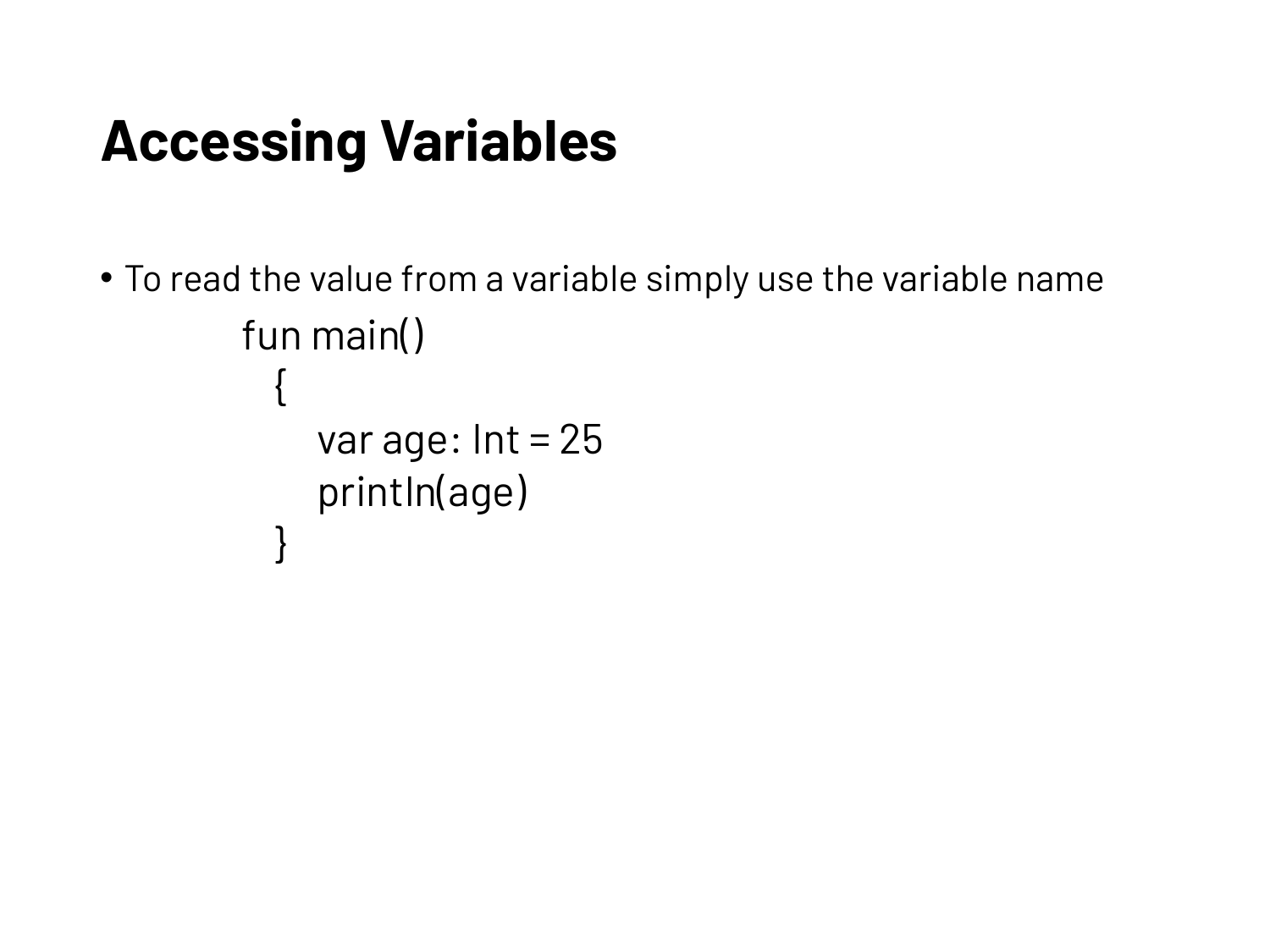

# Accessing Variables
To read the value from a variable simply use the variable name
	  fun main()
{
     var age: Int = 25
     println(age)
}